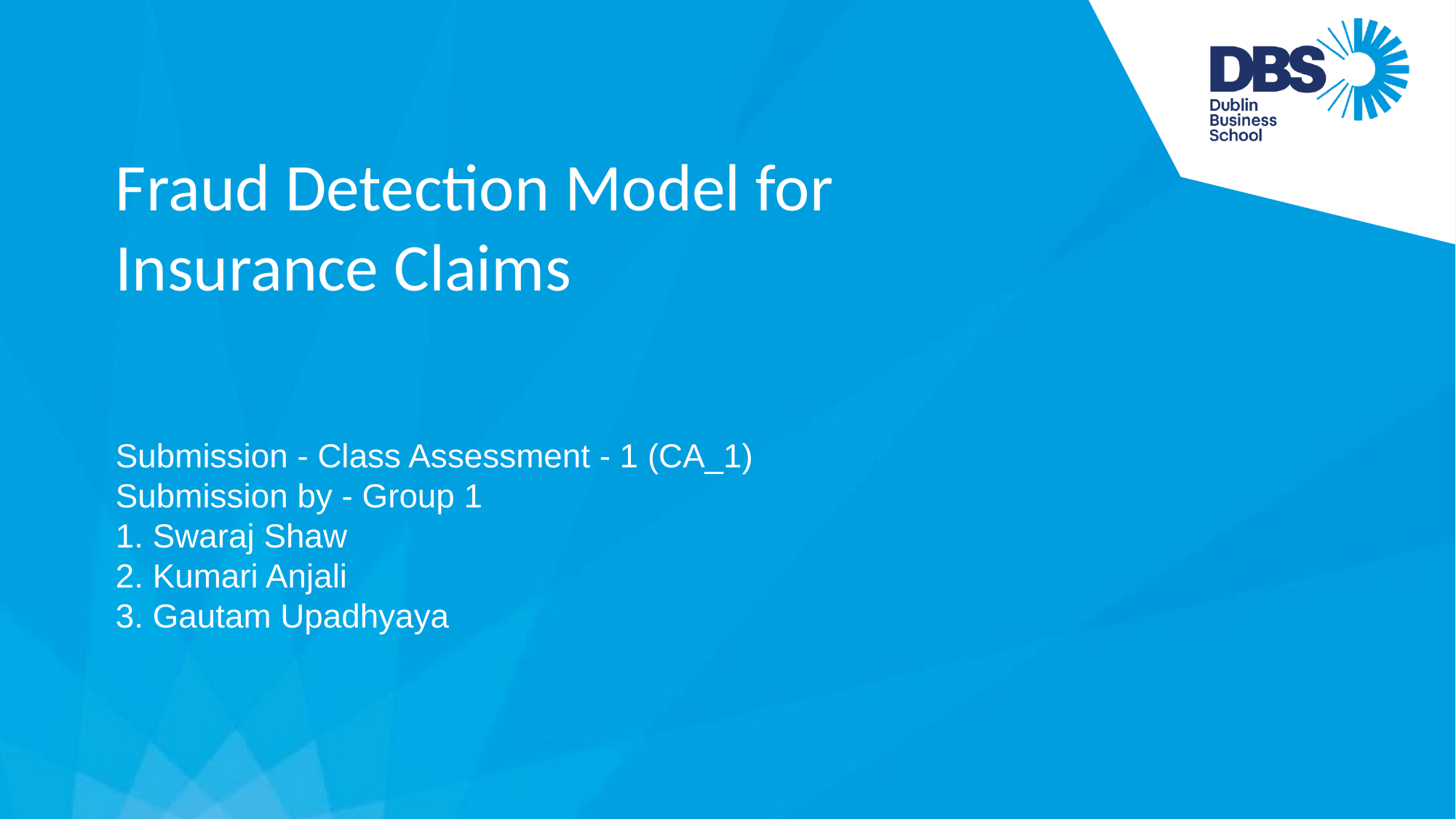

Fraud Detection Model for Insurance Claims
Submission - Class Assessment - 1 (CA_1)
Submission by - Group 1
1. Swaraj Shaw
2. Kumari Anjali
3. Gautam Upadhyaya